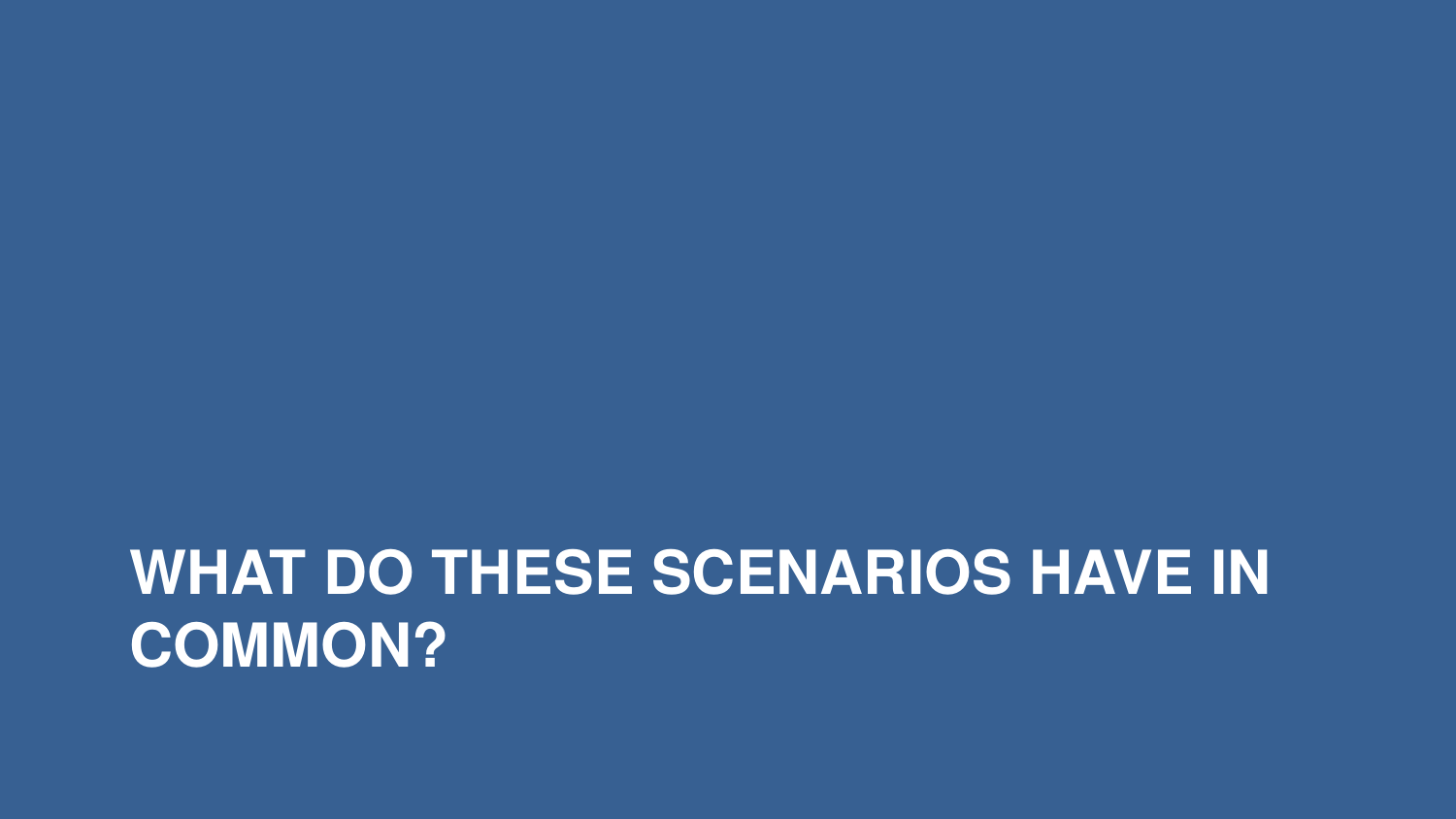

# What do these scenarios have in common?